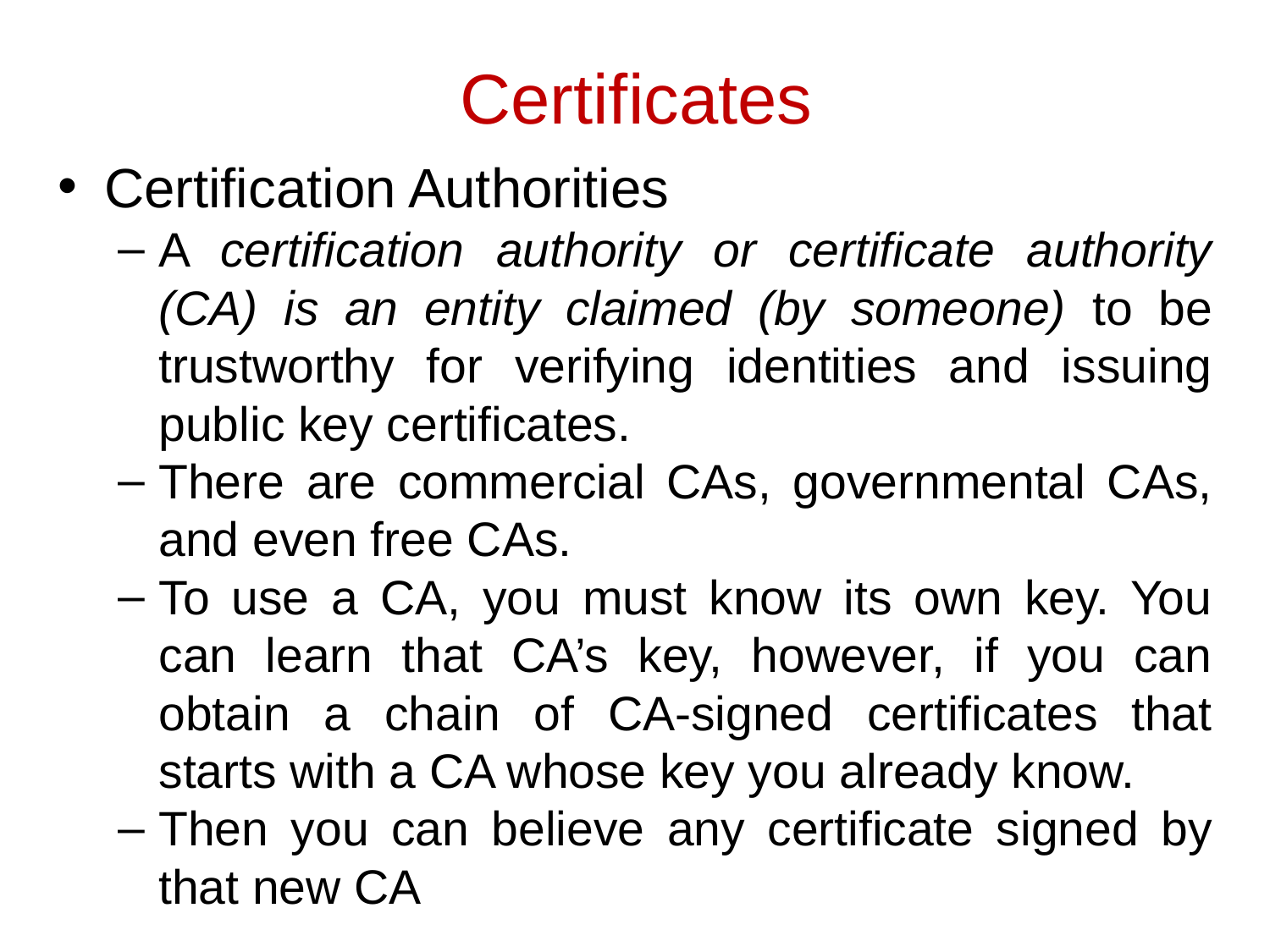

# Certificates
Certification Authorities
A certification authority or certificate authority (CA) is an entity claimed (by someone) to be trustworthy for verifying identities and issuing public key certificates.
There are commercial CAs, governmental CAs, and even free CAs.
To use a CA, you must know its own key. You can learn that CA’s key, however, if you can obtain a chain of CA-signed certificates that starts with a CA whose key you already know.
Then you can believe any certificate signed by that new CA